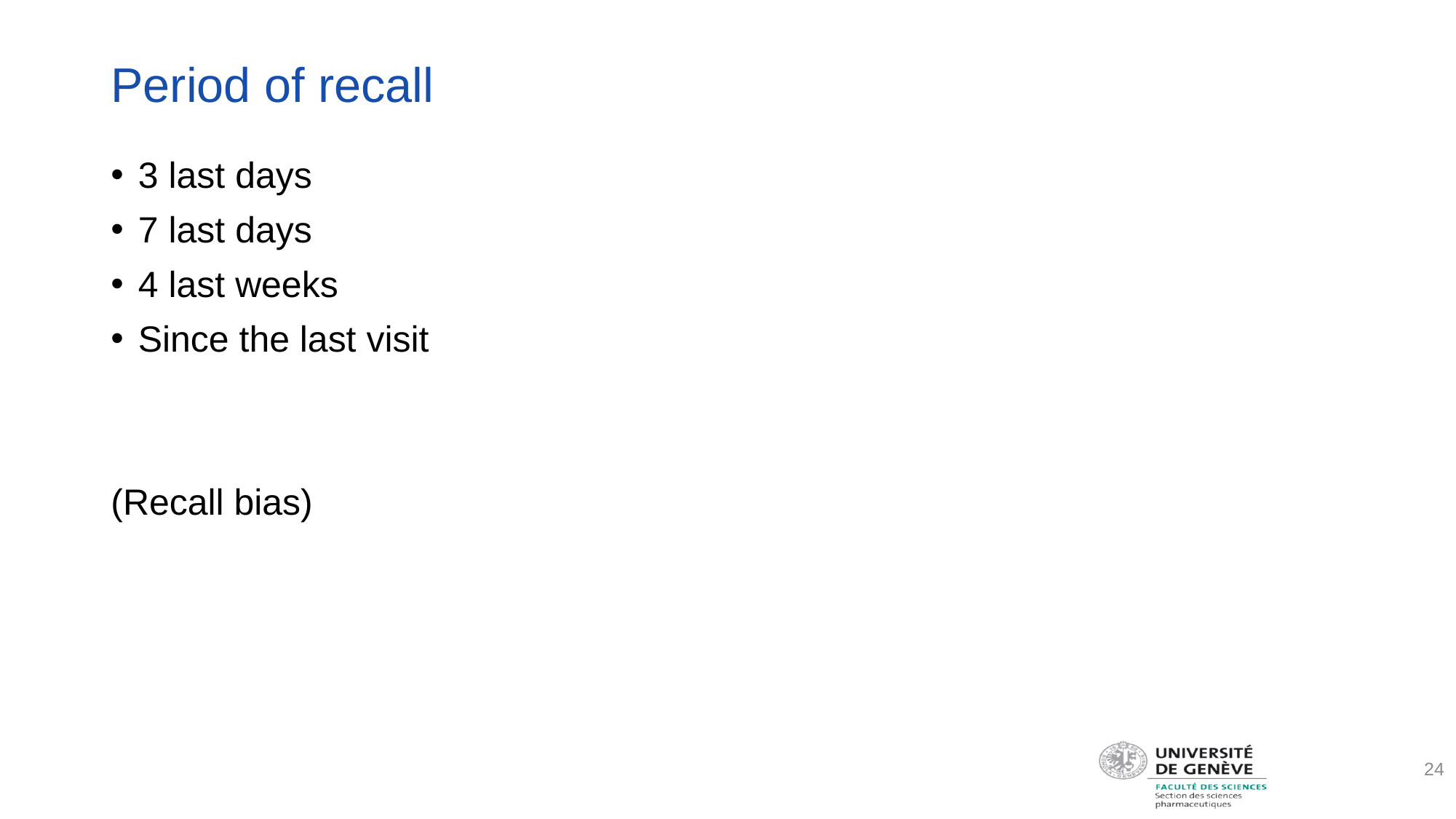

# Period of recall
3 last days
7 last days
4 last weeks
Since the last visit

(Recall bias)

24